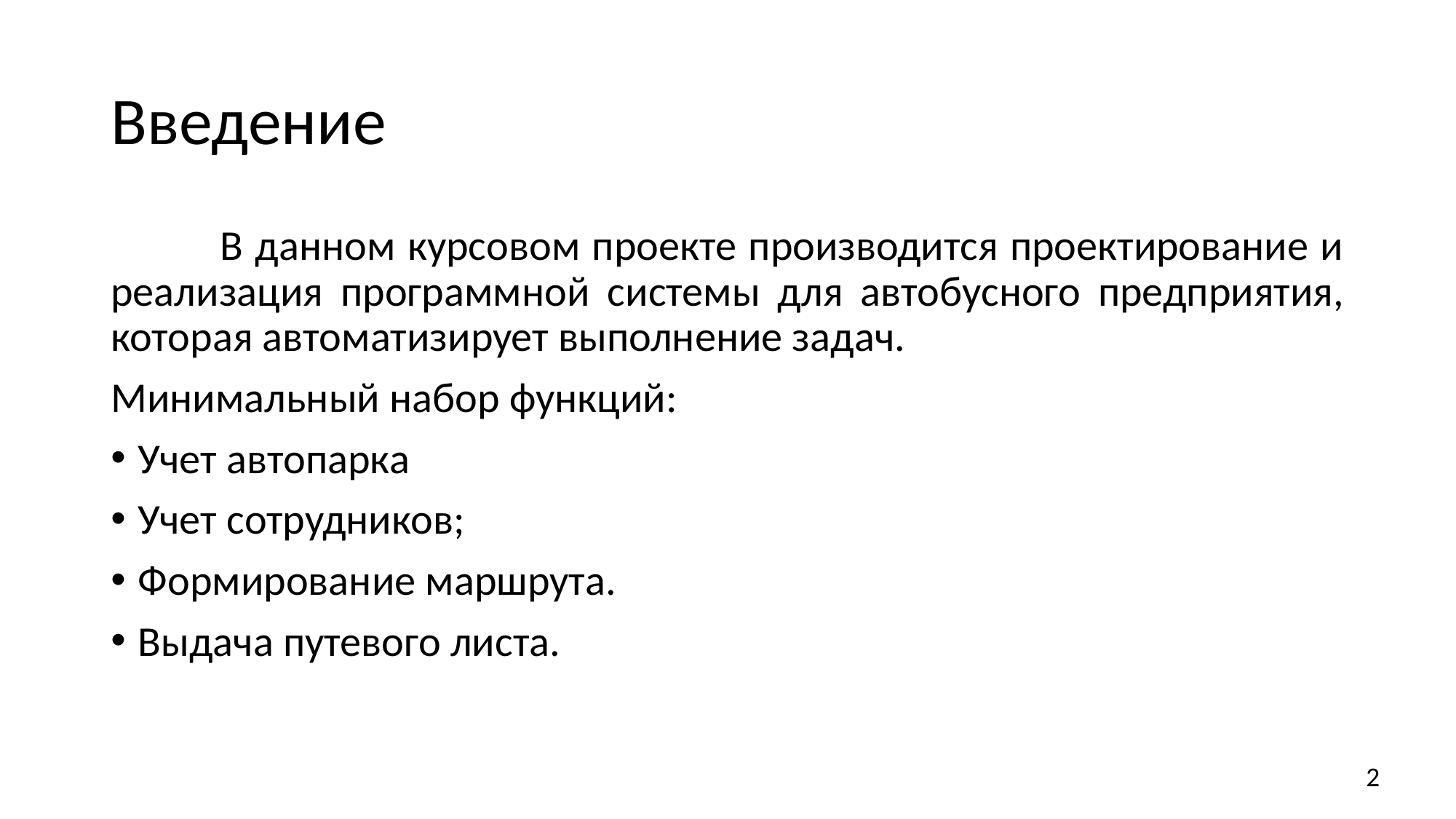

# Введение
	В данном курсовом проекте производится проектирование и реализация программной системы для автобусного предприятия, которая автоматизирует выполнение задач.
Минимальный набор функций:
Учет автопарка
Учет сотрудников;
Формирование маршрута.
Выдача путевого листа.

2